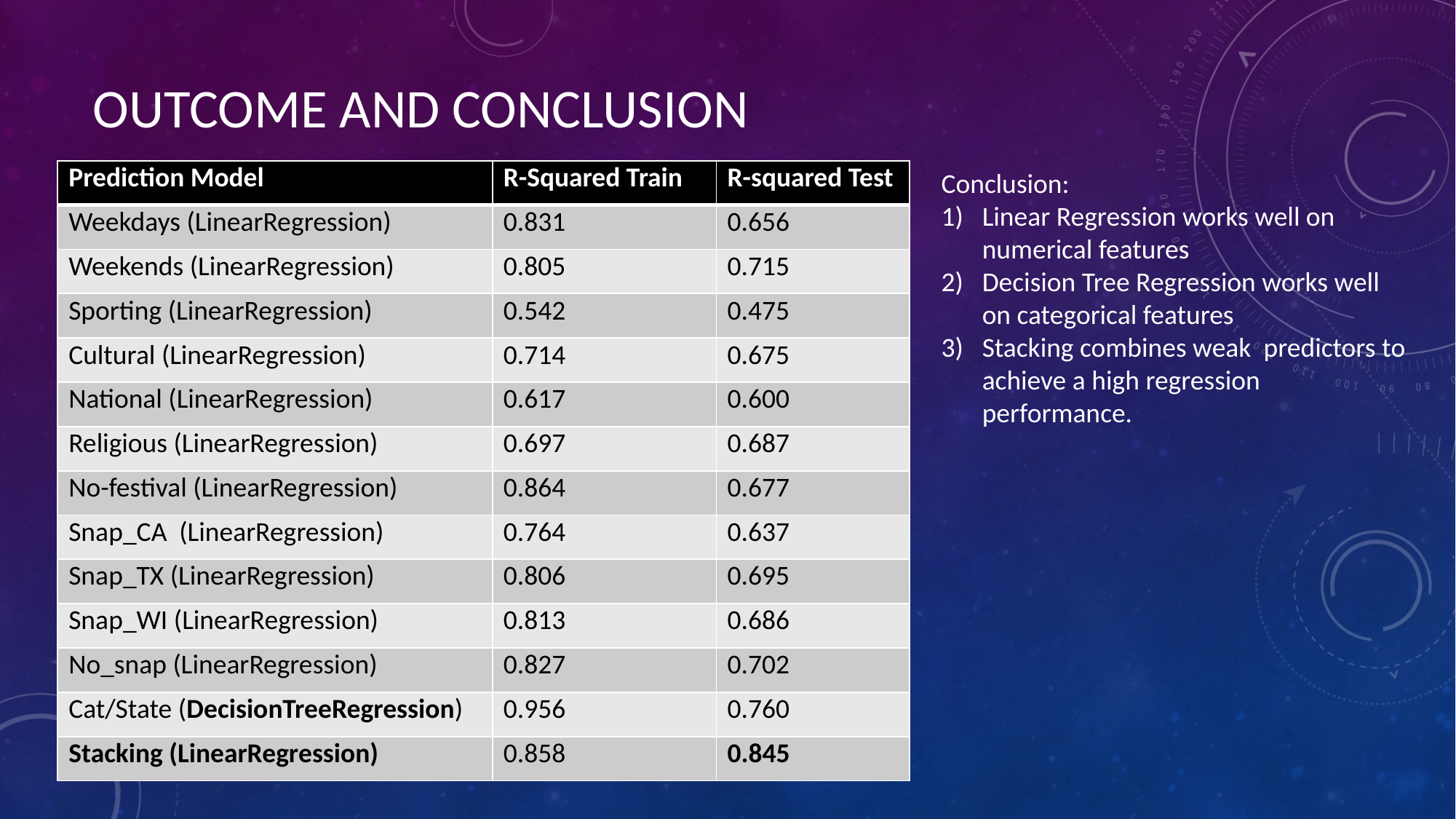

# Outcome and conclusion
| Prediction Model | R-Squared Train | R-squared Test |
| --- | --- | --- |
| Weekdays (LinearRegression) | 0.831 | 0.656 |
| Weekends (LinearRegression) | 0.805 | 0.715 |
| Sporting (LinearRegression) | 0.542 | 0.475 |
| Cultural (LinearRegression) | 0.714 | 0.675 |
| National (LinearRegression) | 0.617 | 0.600 |
| Religious (LinearRegression) | 0.697 | 0.687 |
| No-festival (LinearRegression) | 0.864 | 0.677 |
| Snap\_CA (LinearRegression) | 0.764 | 0.637 |
| Snap\_TX (LinearRegression) | 0.806 | 0.695 |
| Snap\_WI (LinearRegression) | 0.813 | 0.686 |
| No\_snap (LinearRegression) | 0.827 | 0.702 |
| Cat/State (DecisionTreeRegression) | 0.956 | 0.760 |
| Stacking (LinearRegression) | 0.858 | 0.845 |
Conclusion:
Linear Regression works well on numerical features
Decision Tree Regression works well on categorical features
Stacking combines weak  predictors to achieve a high regression performance.